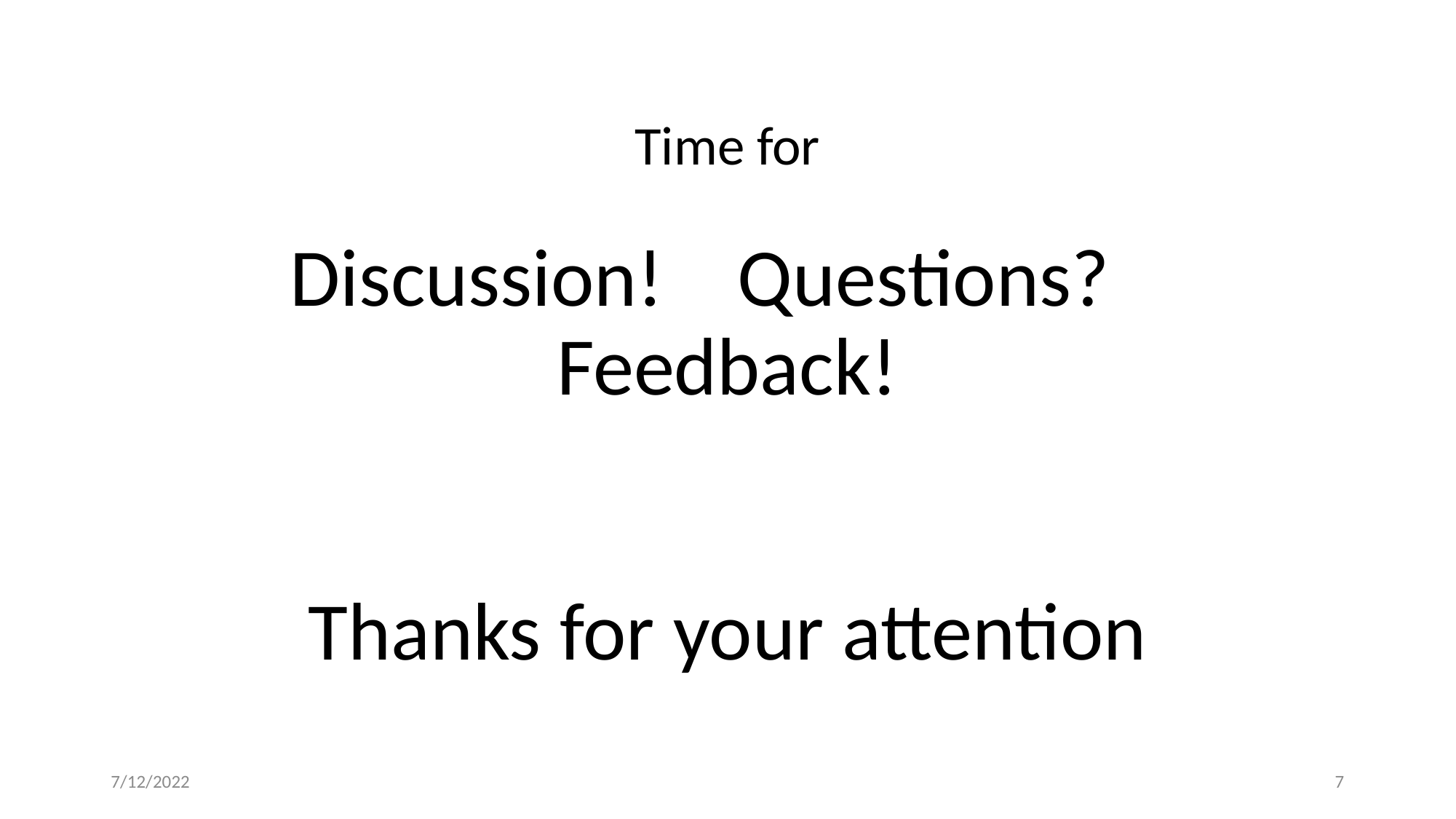

# Time for Discussion!    Questions?    Feedback! Thanks for your attention
7/12/2022
7